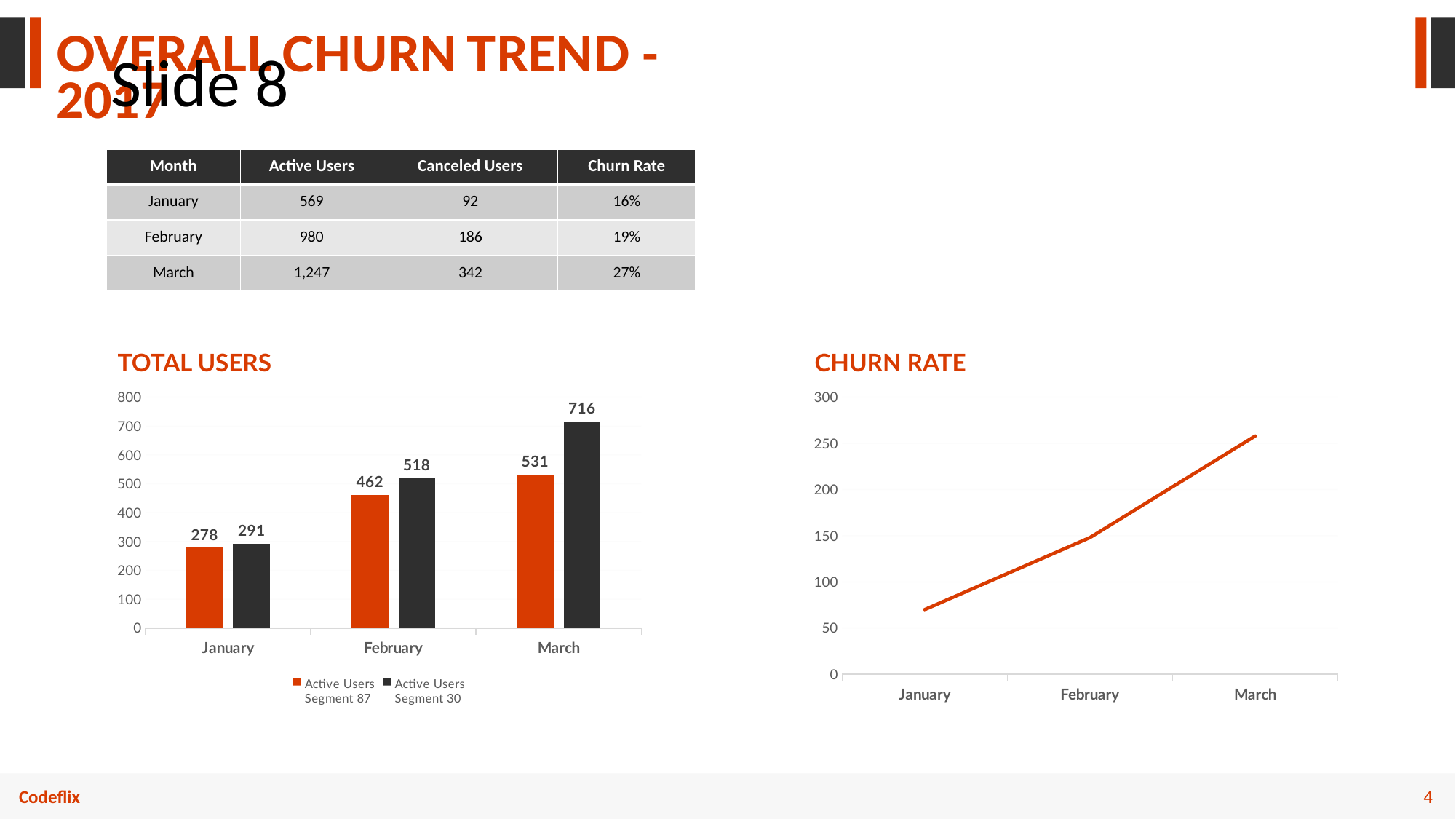

OVERALL CHURN TREND - 2017
# Slide 8
| Month | Active Users | Canceled Users | Churn Rate |
| --- | --- | --- | --- |
| January | 569 | 92 | 16% |
| February | 980 | 186 | 19% |
| March | 1,247 | 342 | 27% |
TOTAL USERS
CHURN RATE

### Chart

| Category | Active Users
Segment 87 | Active Users
Segment 30 |
|---|---|---|
| January | 278.0 | 291.0 |
| February | 462.0 | 518.0 |
| March | 531.0 | 716.0 |

### Chart

| Category | Canceled Users
Segment 87 |
|---|---|
| January | 70.0 |
| February | 148.0 |
| March | 258.0 |